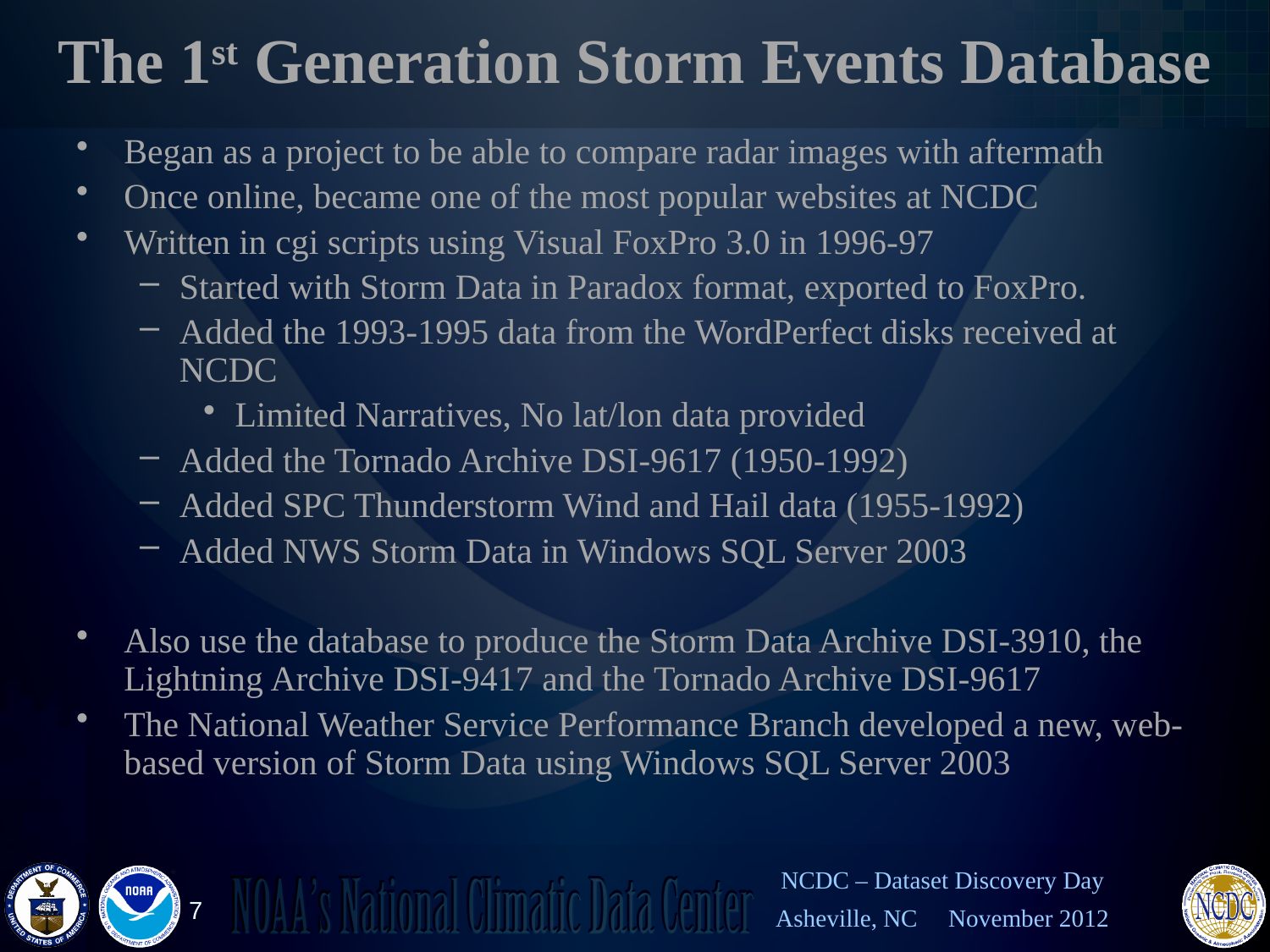

# The 1st Generation Storm Events Database
Began as a project to be able to compare radar images with aftermath
Once online, became one of the most popular websites at NCDC
Written in cgi scripts using Visual FoxPro 3.0 in 1996-97
Started with Storm Data in Paradox format, exported to FoxPro.
Added the 1993-1995 data from the WordPerfect disks received at NCDC
Limited Narratives, No lat/lon data provided
Added the Tornado Archive DSI-9617 (1950-1992)
Added SPC Thunderstorm Wind and Hail data (1955-1992)
Added NWS Storm Data in Windows SQL Server 2003

Also use the database to produce the Storm Data Archive DSI-3910, the Lightning Archive DSI-9417 and the Tornado Archive DSI-9617
The National Weather Service Performance Branch developed a new, web-based version of Storm Data using Windows SQL Server 2003